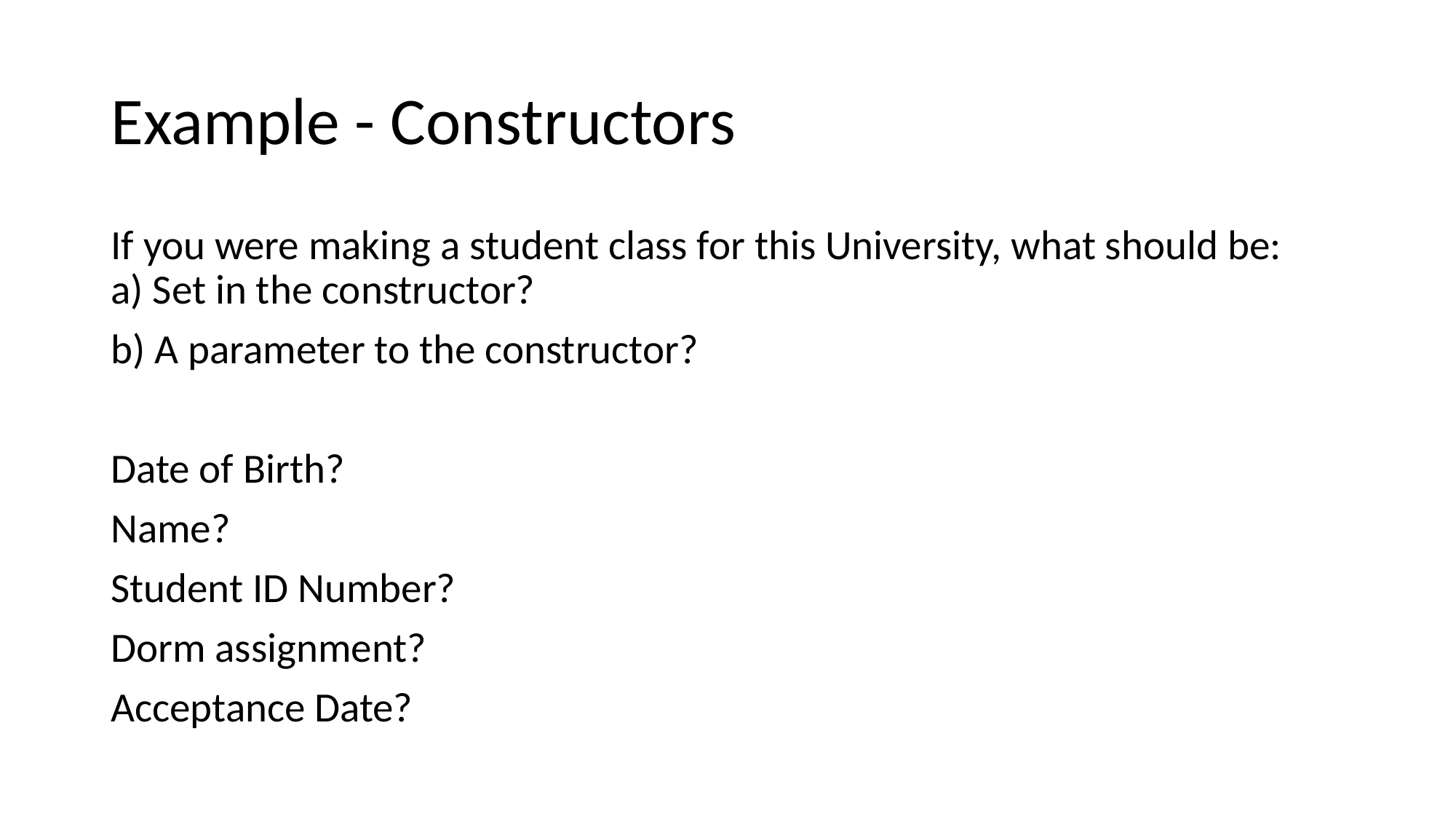

# Example - Constructors
If you were making a student class for this University, what should be:
a) Set in the constructor?
b) A parameter to the constructor?

Date of Birth?
Name?
Student ID Number?
Dorm assignment?
Acceptance Date?